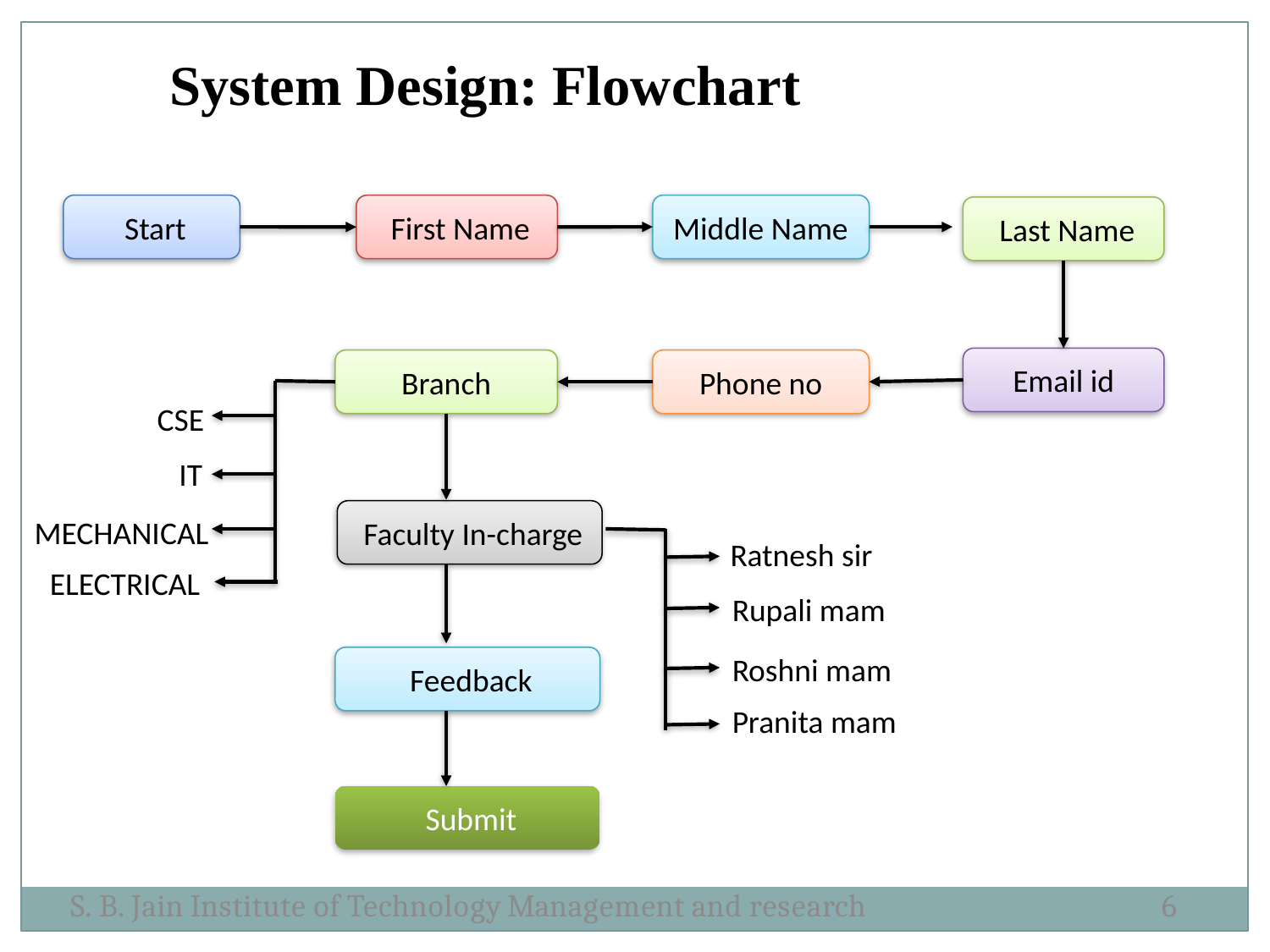

System Design: Flowchart
 Start
Middle Name
 First Name
 Last Name
Email id
Branch
Phone no
CSE
IT
 Faculty In-charge
MECHANICAL
Ratnesh sir
ELECTRICAL
Rupali mam
Roshni mam
 Feedback
Pranita mam
 Submit
S. B. Jain Institute of Technology Management and research
6